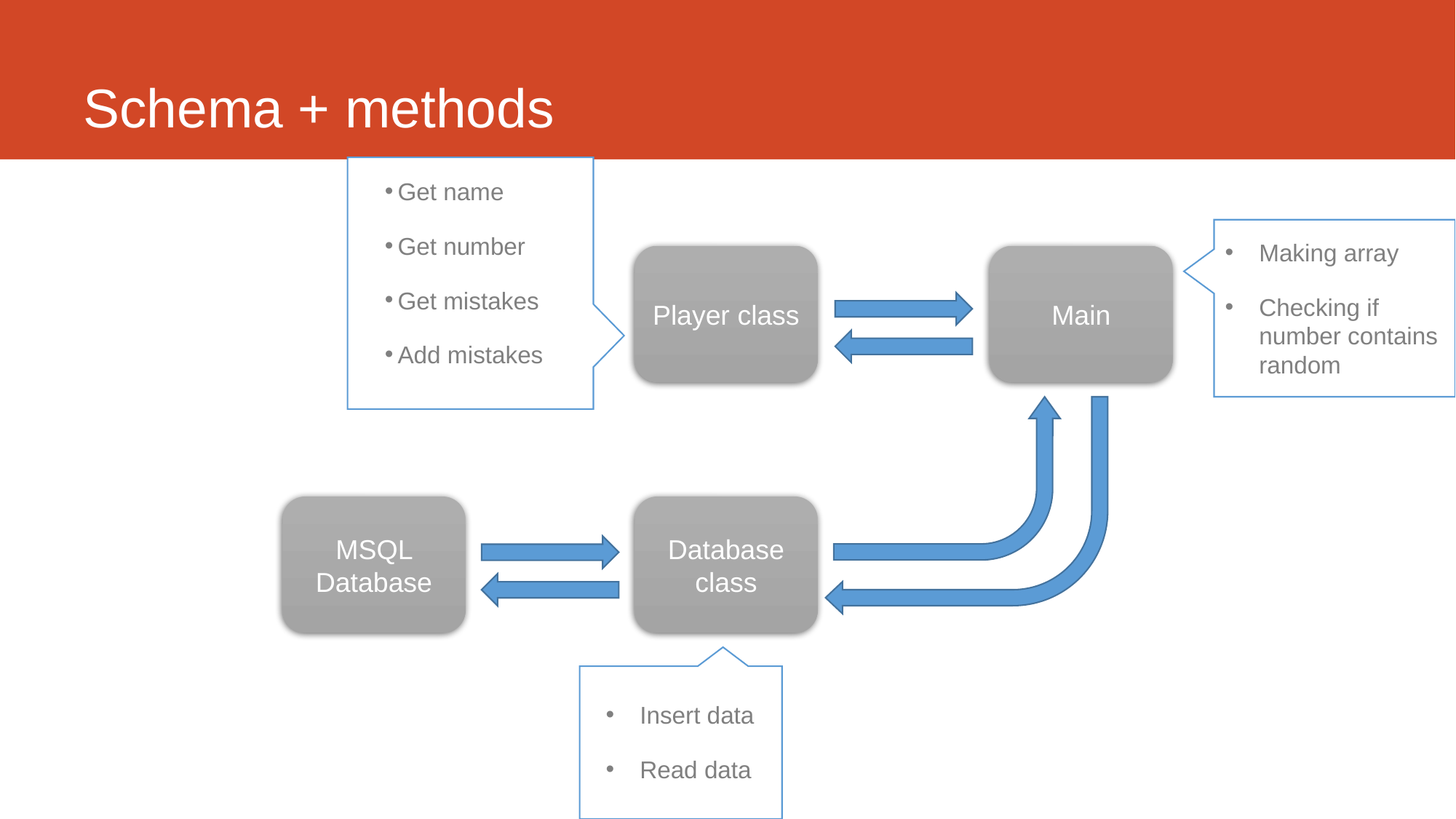

# Schema + methods

Get name
Get number
Get mistakes
Add mistakes

Making array
Checking if number contains random

Player class
Main

MSQL Database
Database class

Insert data
Read data